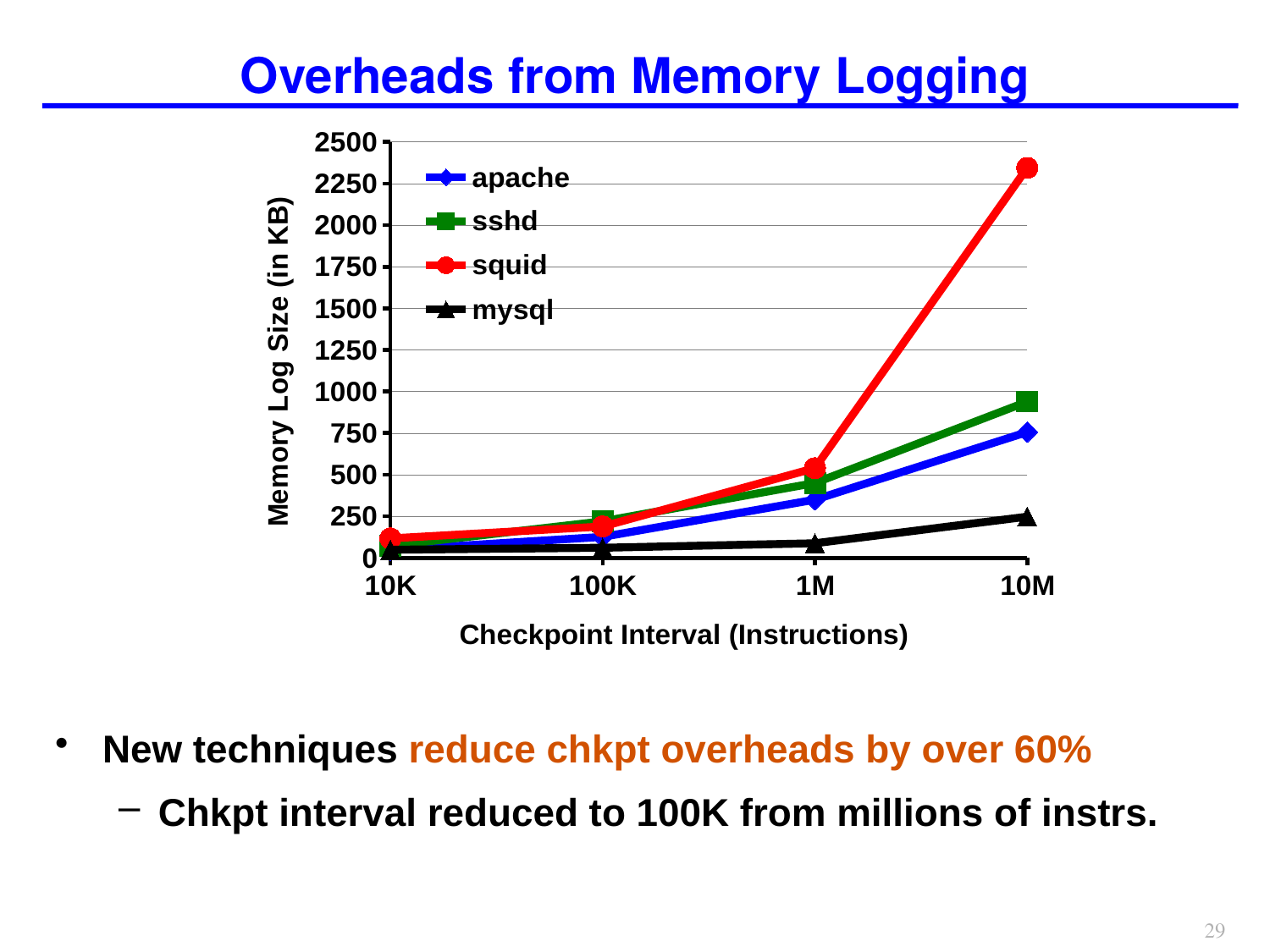

# Overheads from Memory Logging

### Chart

| Category | apache | sshd | squid | mysql |
|---|---|---|---|---|
| 10K | 47.664 | 73.224 | 117.288 | 49.104000000000006 |
| 100K | 126.504 | 220.0 | 189.36 | 61.27200000000001 |
| 1M | 350.0 | 450.43199999999973 | 539.712 | 88.41600000000003 |
| 10M | 756.3599999999976 | 939.168 | 2344.2479999999987 | 247.96800000000007 |
New techniques reduce chkpt overheads by over 60%
Chkpt interval reduced to 100K from millions of instrs.
29